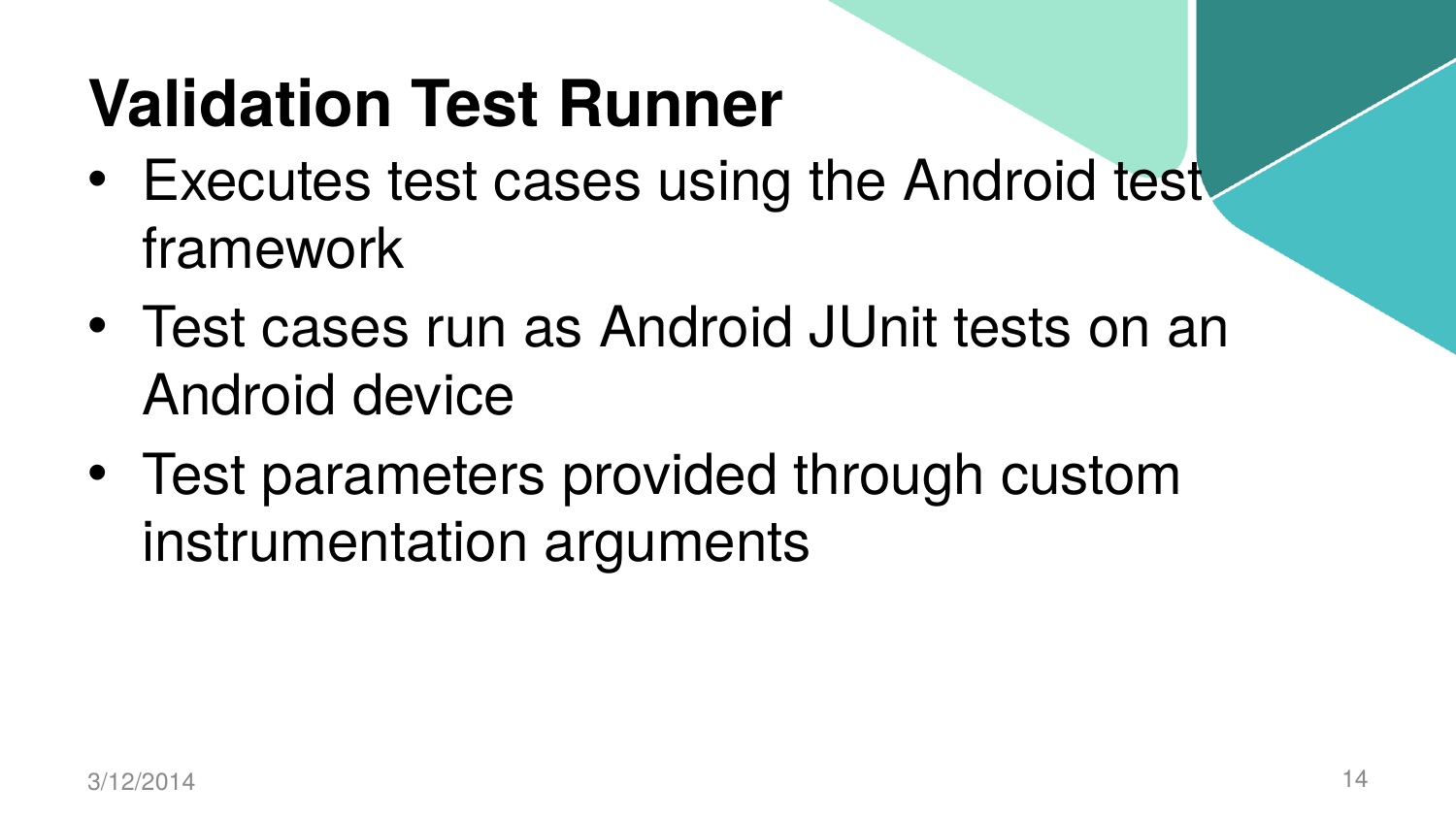

# Validation Test Runner
Executes test cases using the Android test framework
Test cases run as Android JUnit tests on an Android device
Test parameters provided through custom instrumentation arguments
3/12/2014
14